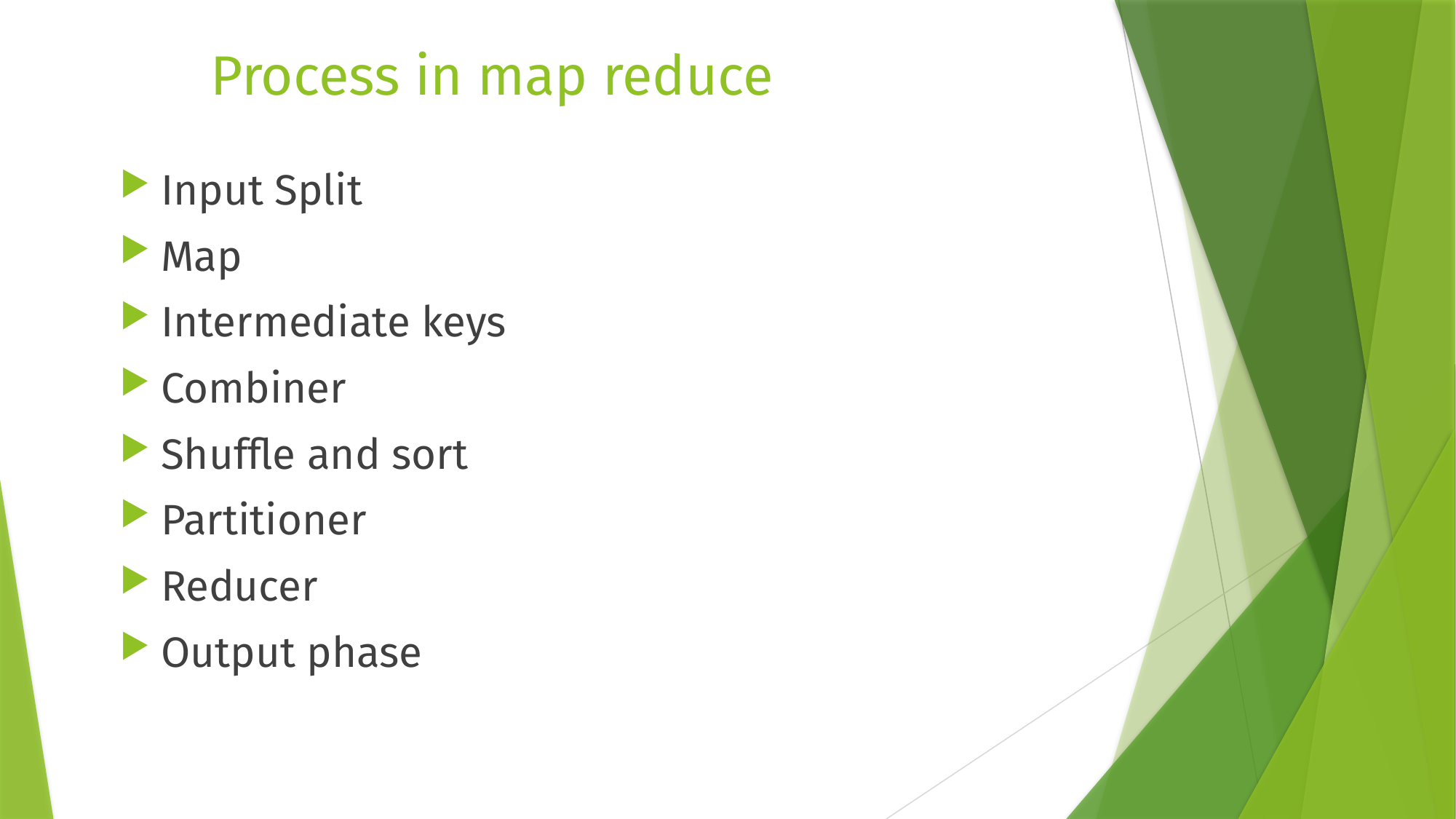

# Process in map reduce
Input Split
Map
Intermediate keys
Combiner
Shuffle and sort
Partitioner
Reducer
Output phase